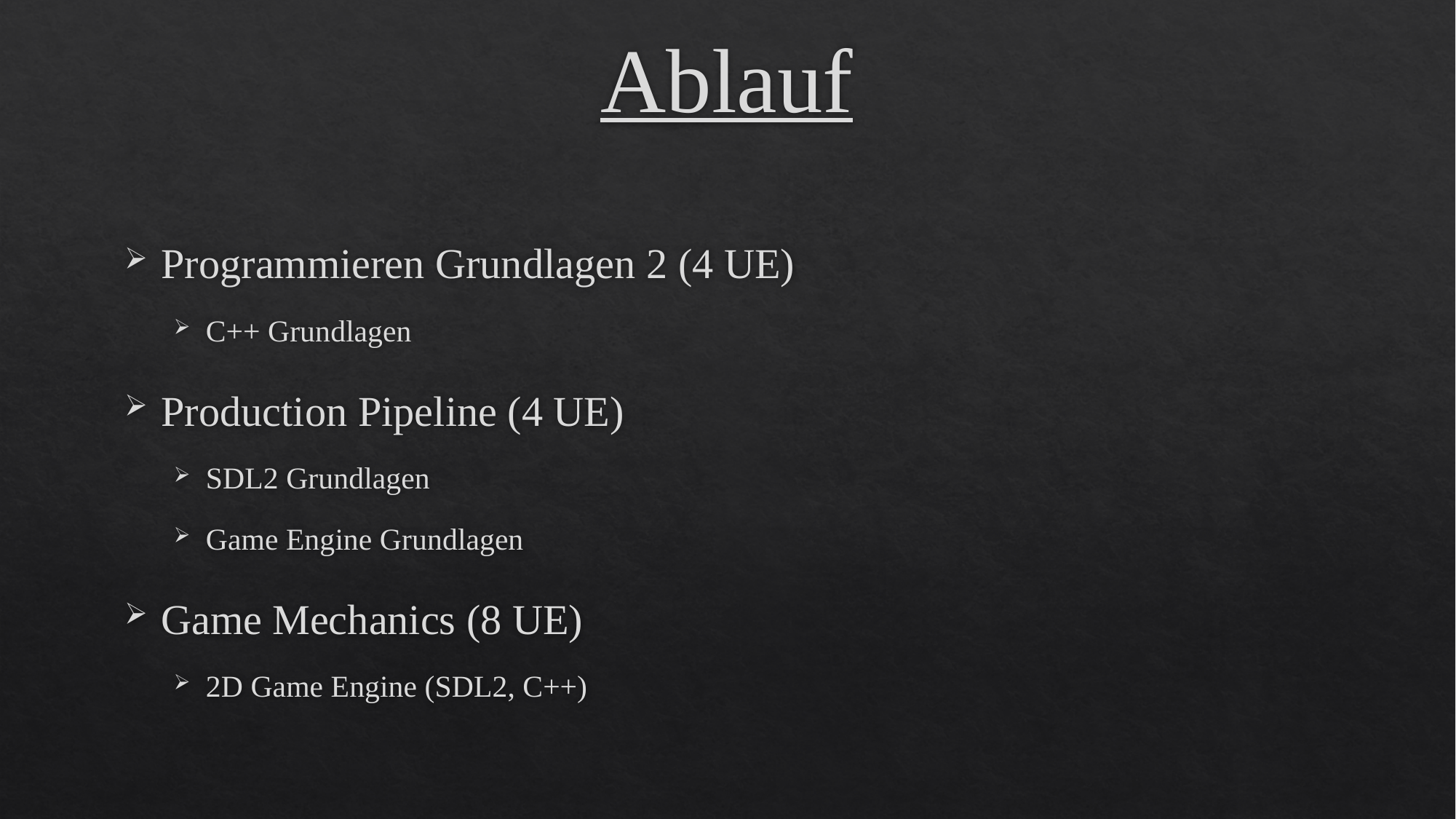

# Ablauf
Programmieren Grundlagen 2 (4 UE)
C++ Grundlagen
Production Pipeline (4 UE)
SDL2 Grundlagen
Game Engine Grundlagen
Game Mechanics (8 UE)
2D Game Engine (SDL2, C++)